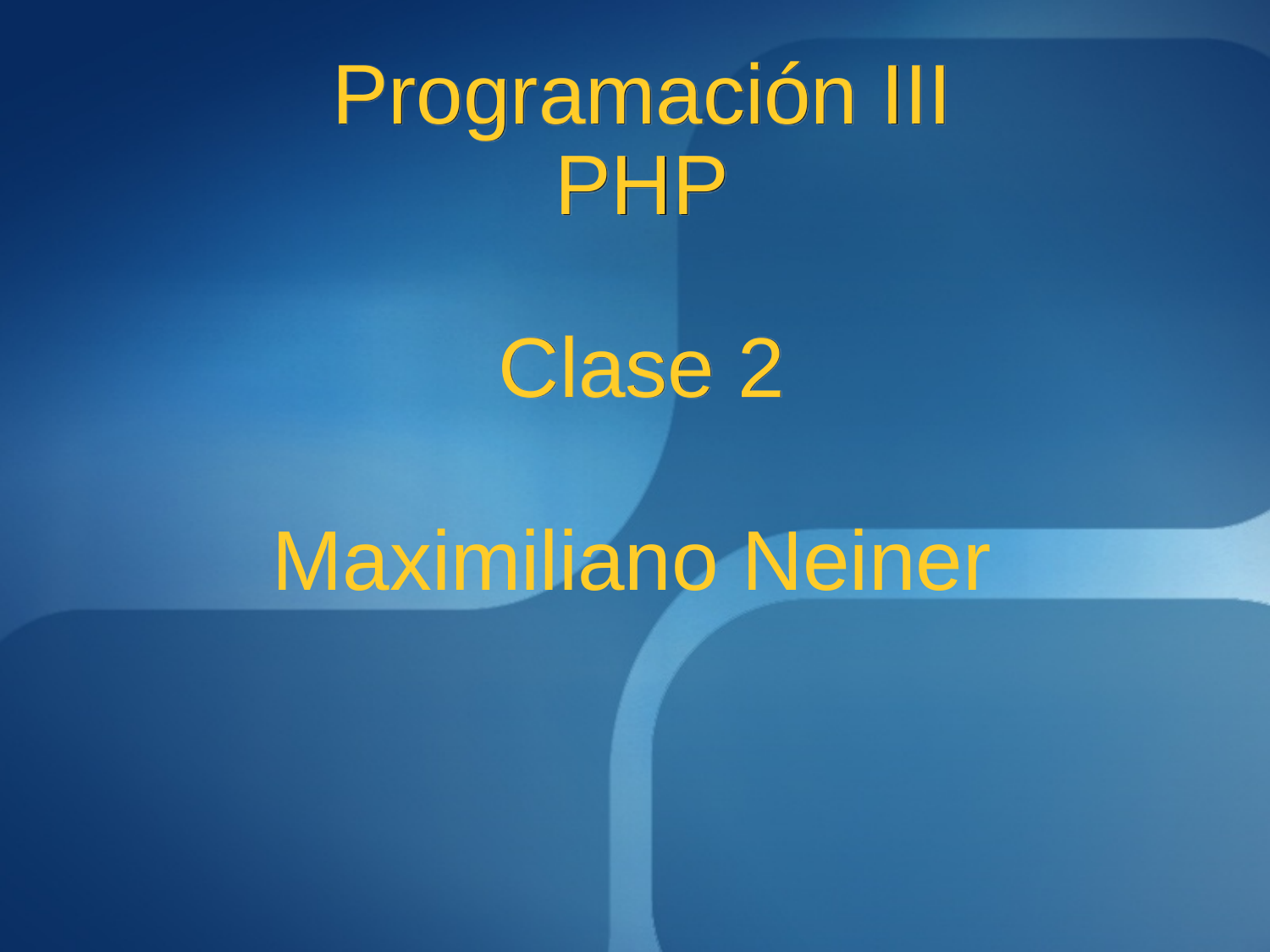

Programación III
PHP
Clase 2
# Maximiliano Neiner